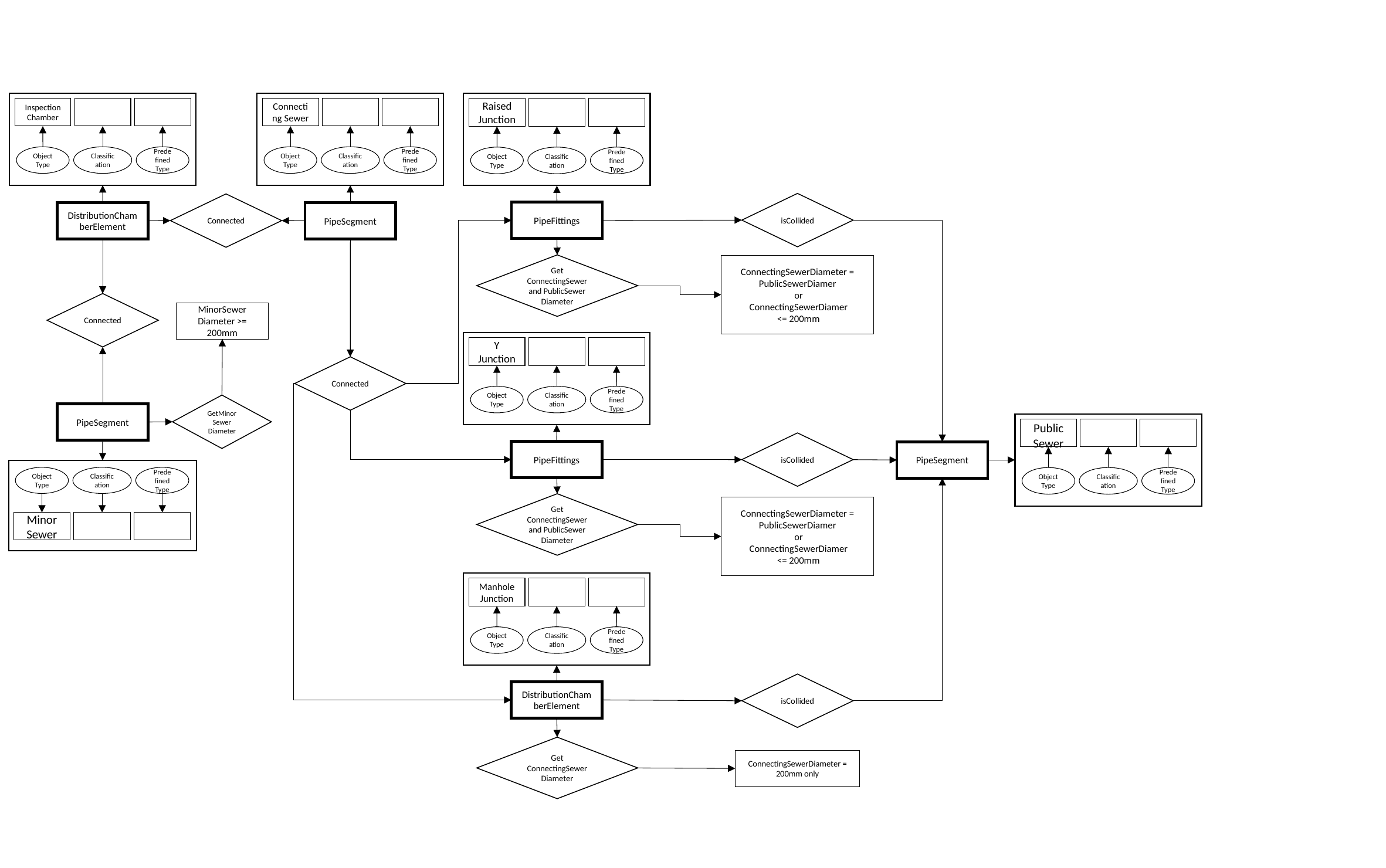

Inspection Chamber

Classification
Object Type
Predefined Type

Connecting Sewer

Classification
Object Type
Predefined Type

Raised Junction

Classification
Object Type
Predefined Type
isCollided
Connected
PipeFittings
DistributionChamberElement
PipeSegment
Get ConnectingSewer and PublicSewer Diameter
ConnectingSewerDiameter = PublicSewerDiamer
 or
 ConnectingSewerDiamer
 <= 200mm
Connected
MinorSewer Diameter >= 200mm

Y Junction

Classification
Object Type
Predefined Type
Connected
GetMinorSewer Diameter
PipeSegment

Public Sewer

Classification
Object Type
Predefined Type
isCollided
PipeFittings
PipeSegment

Classification
Object Type
Predefined Type
Minor Sewer

Get ConnectingSewer and PublicSewer Diameter
ConnectingSewerDiameter = PublicSewerDiamer
 or
 ConnectingSewerDiamer
 <= 200mm

Manhole Junction

Classification
Object Type
Predefined Type
isCollided
DistributionChamberElement
Get ConnectingSewer Diameter
ConnectingSewerDiameter = 200mm only